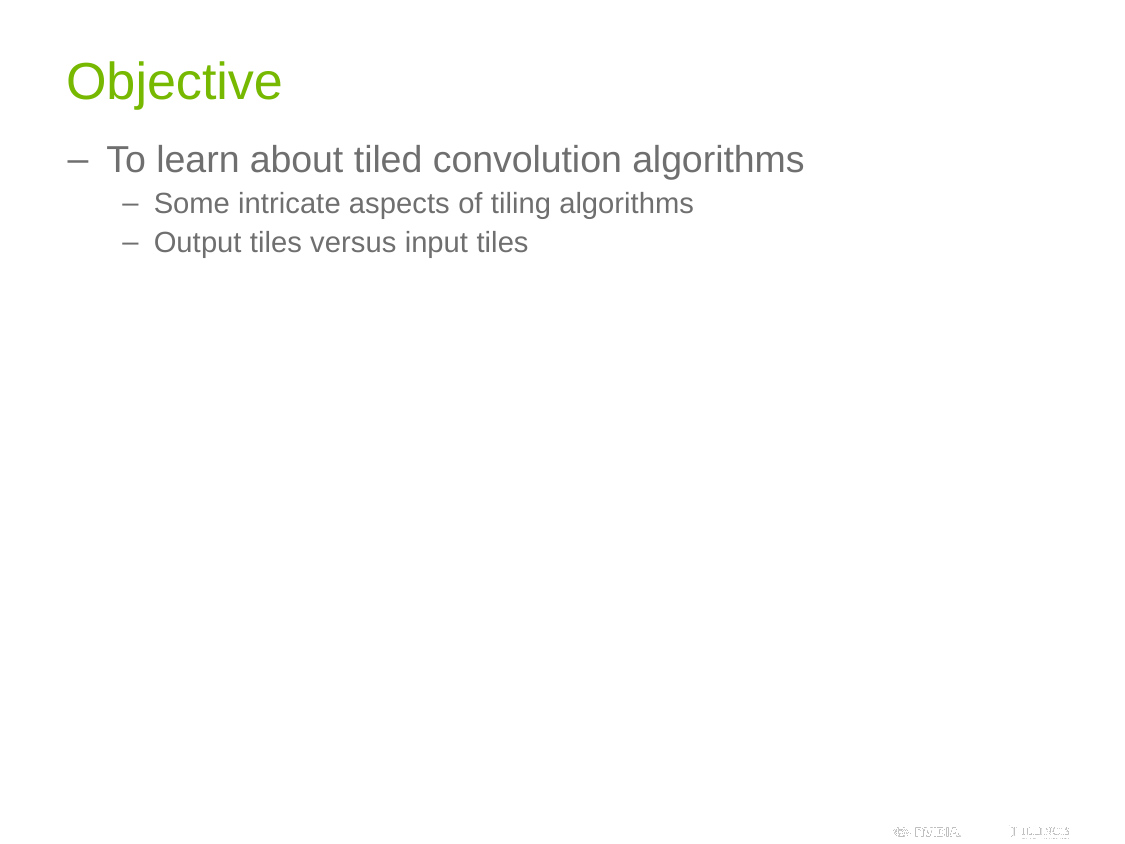

# Objective
To learn about tiled convolution algorithms
Some intricate aspects of tiling algorithms
Output tiles versus input tiles